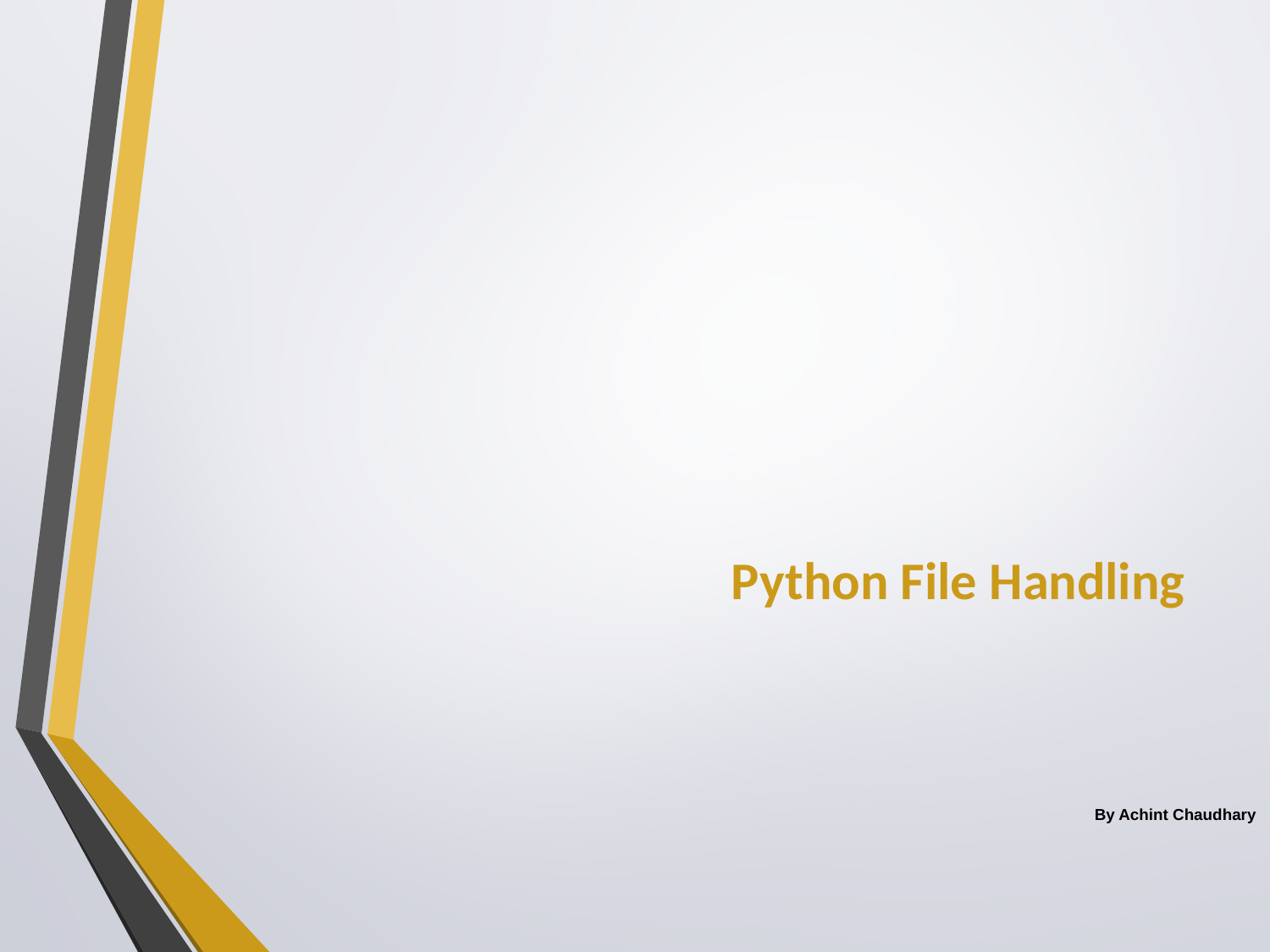

# Python File Handling
By Achint Chaudhary